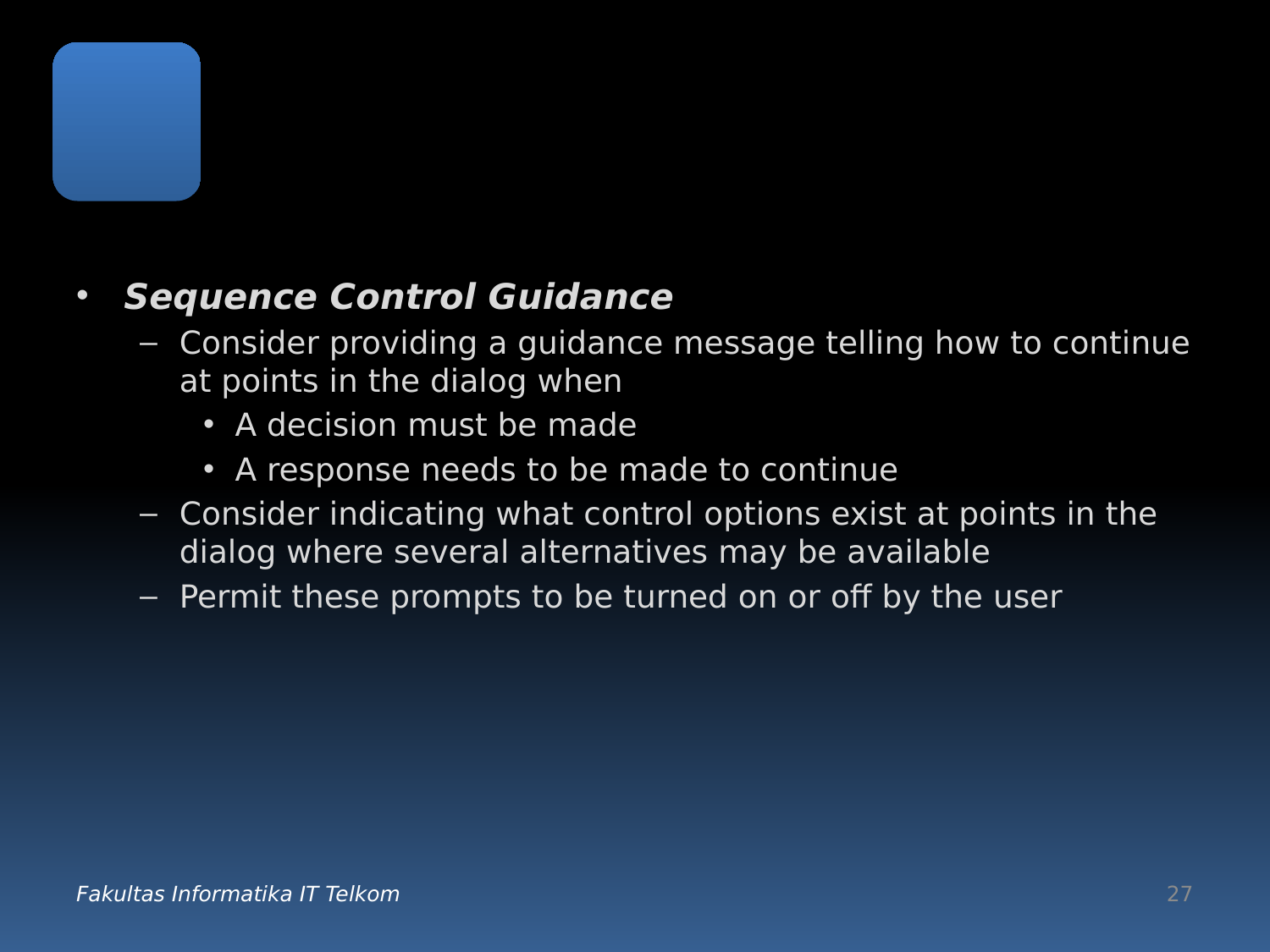

#

Sequence Control Guidance
Consider providing a guidance message telling how to continue at points in the dialog when
A decision must be made
A response needs to be made to continue
Consider indicating what control options exist at points in the dialog where several alternatives may be available
Permit these prompts to be turned on or off by the user
Fakultas Informatika IT Telkom
27